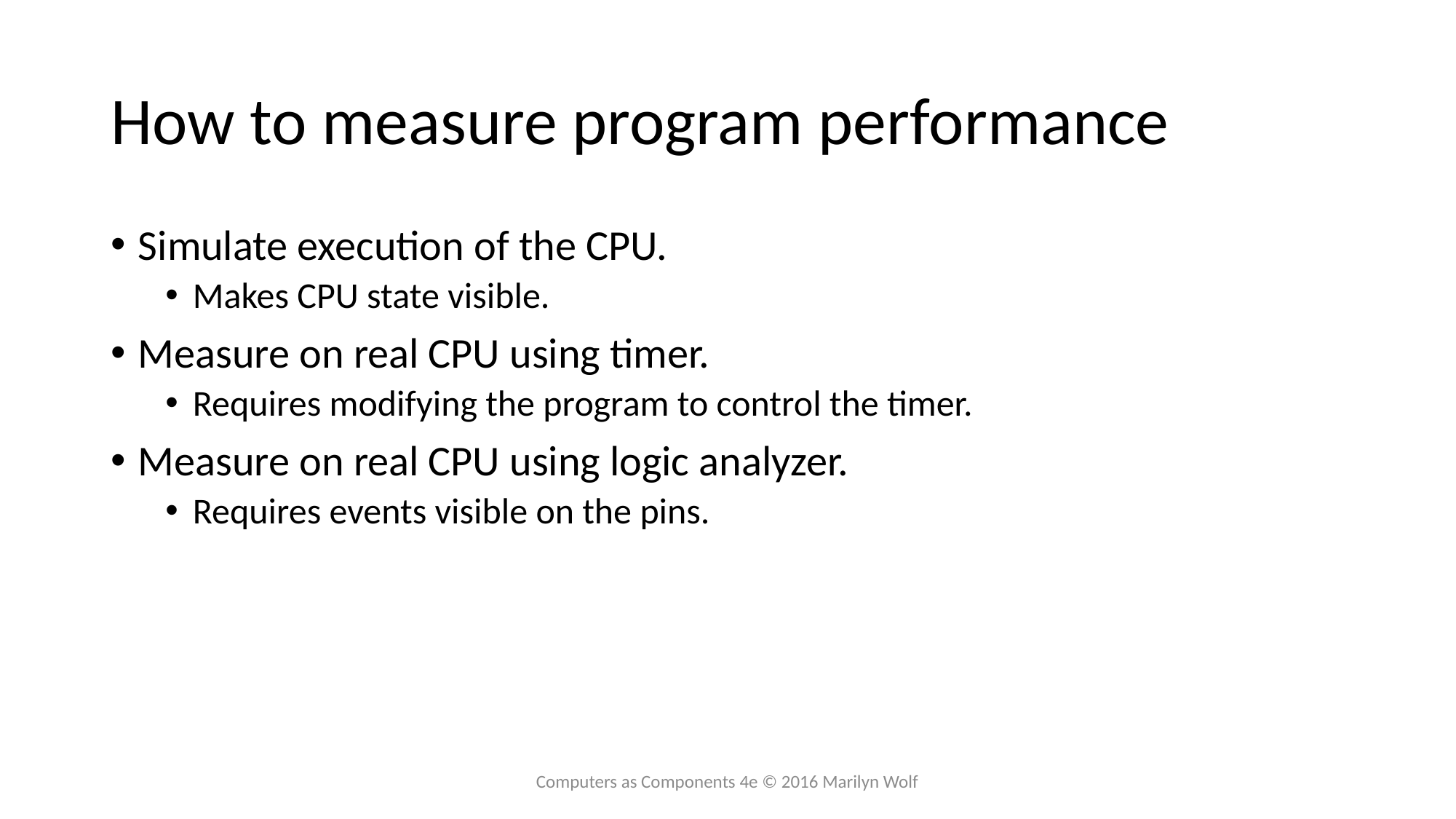

# How to measure program performance
Simulate execution of the CPU.
Makes CPU state visible.
Measure on real CPU using timer.
Requires modifying the program to control the timer.
Measure on real CPU using logic analyzer.
Requires events visible on the pins.
Computers as Components 4e © 2016 Marilyn Wolf